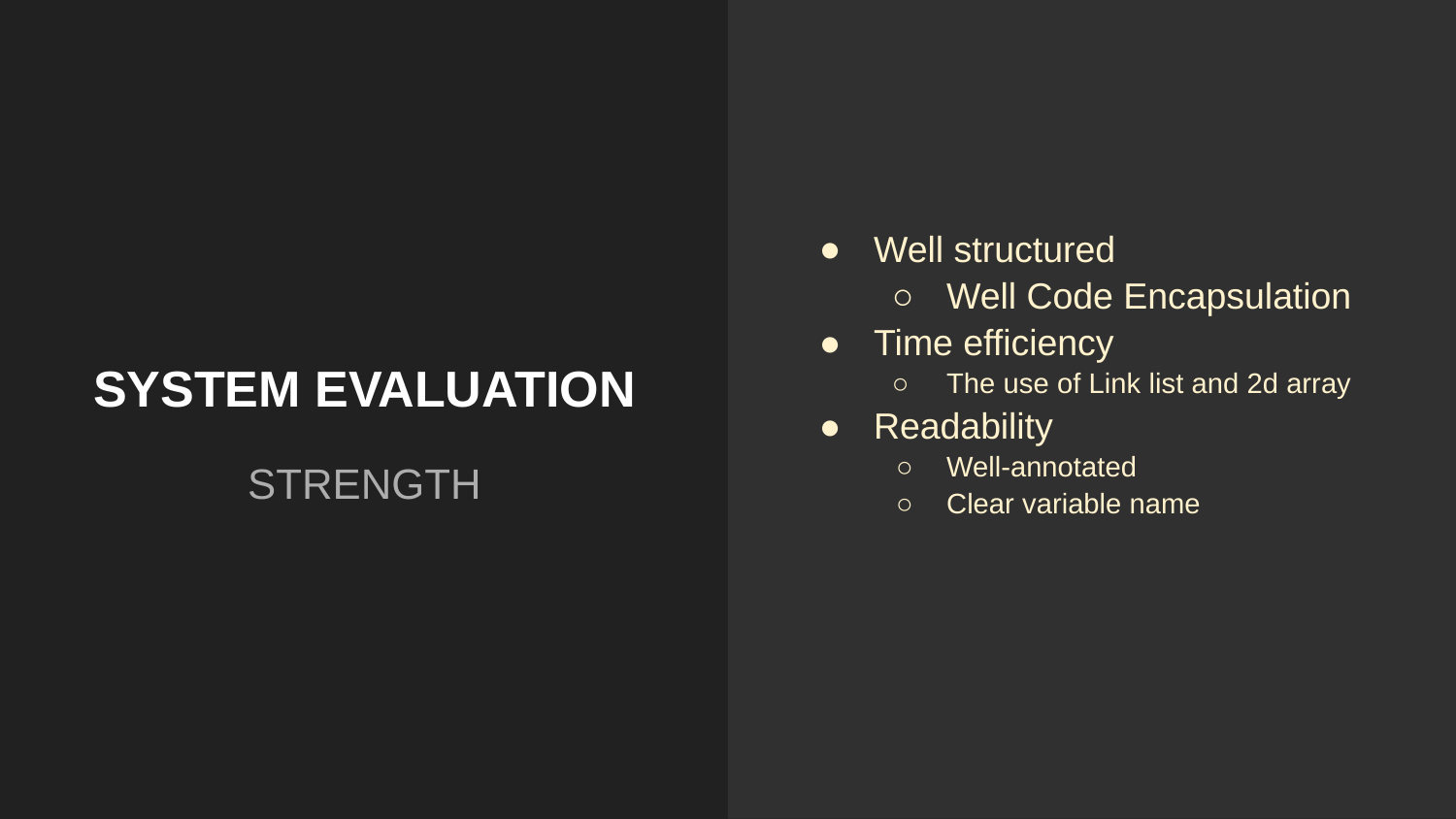

Well structured
Well Code Encapsulation
Time efficiency
The use of Link list and 2d array
Readability
Well-annotated
Clear variable name

# SYSTEM EVALUATION
STRENGTH